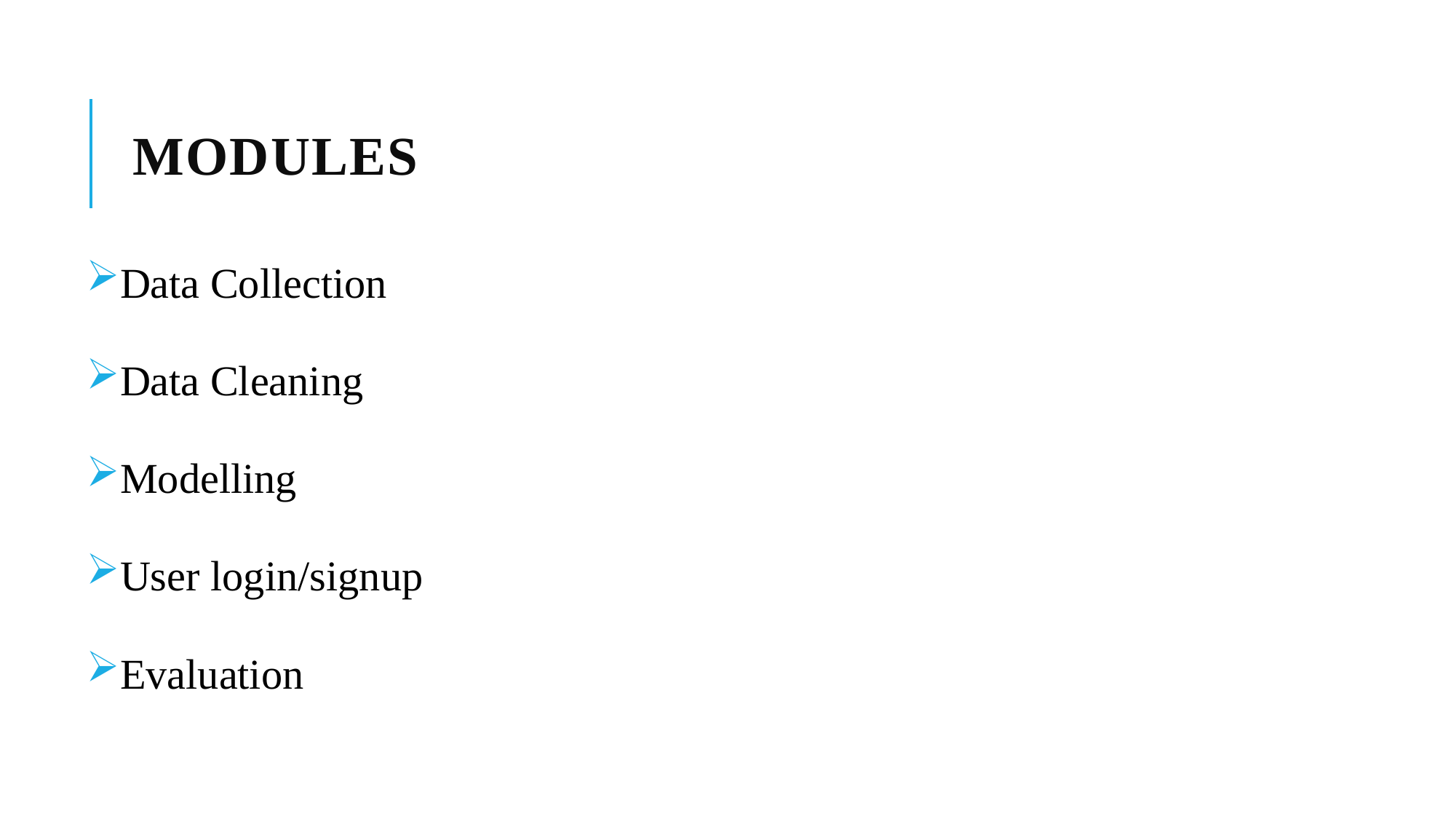

# MODULES
Data Collection
Data Cleaning
Modelling
User login/signup
Evaluation